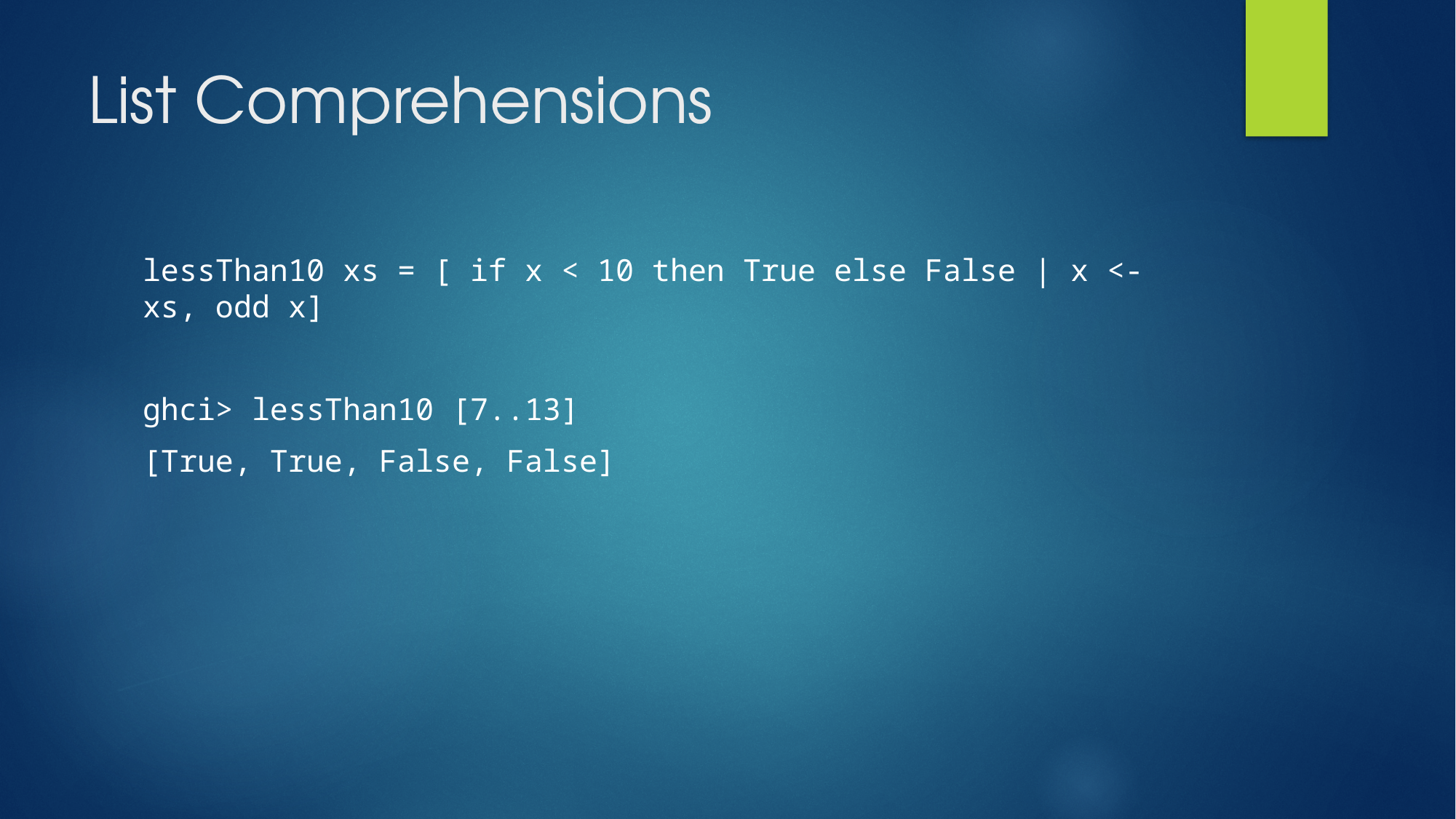

# List Comprehensions
lessThan10 xs = [ if x < 10 then True else False | x <- xs, odd x]

ghci> lessThan10 [7..13]
[True, True, False, False]